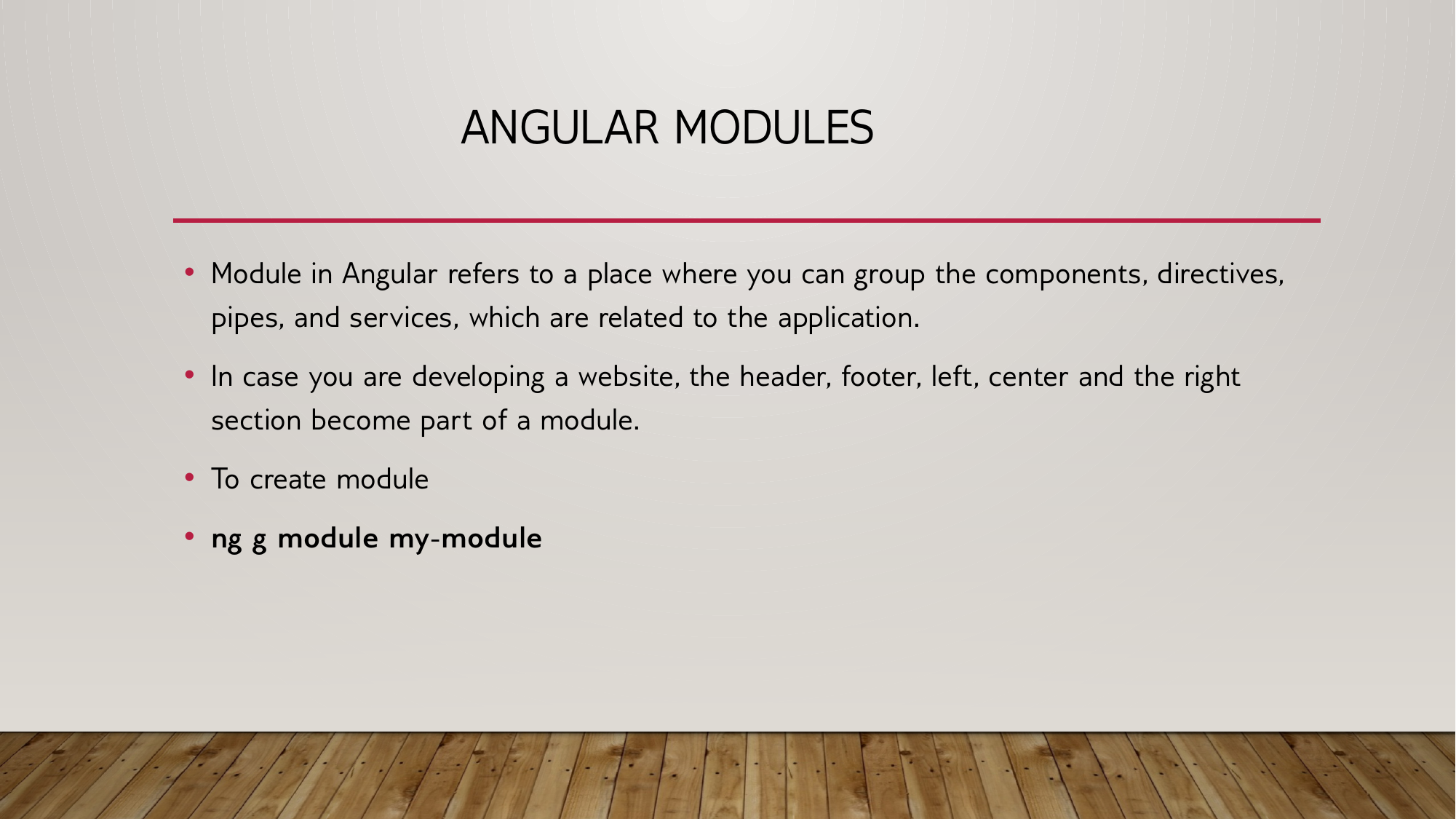

# Angular modules
Module in Angular refers to a place where you can group the components, directives, pipes, and services, which are related to the application.
In case you are developing a website, the header, footer, left, center and the right section become part of a module.
To create module
ng g module my-module